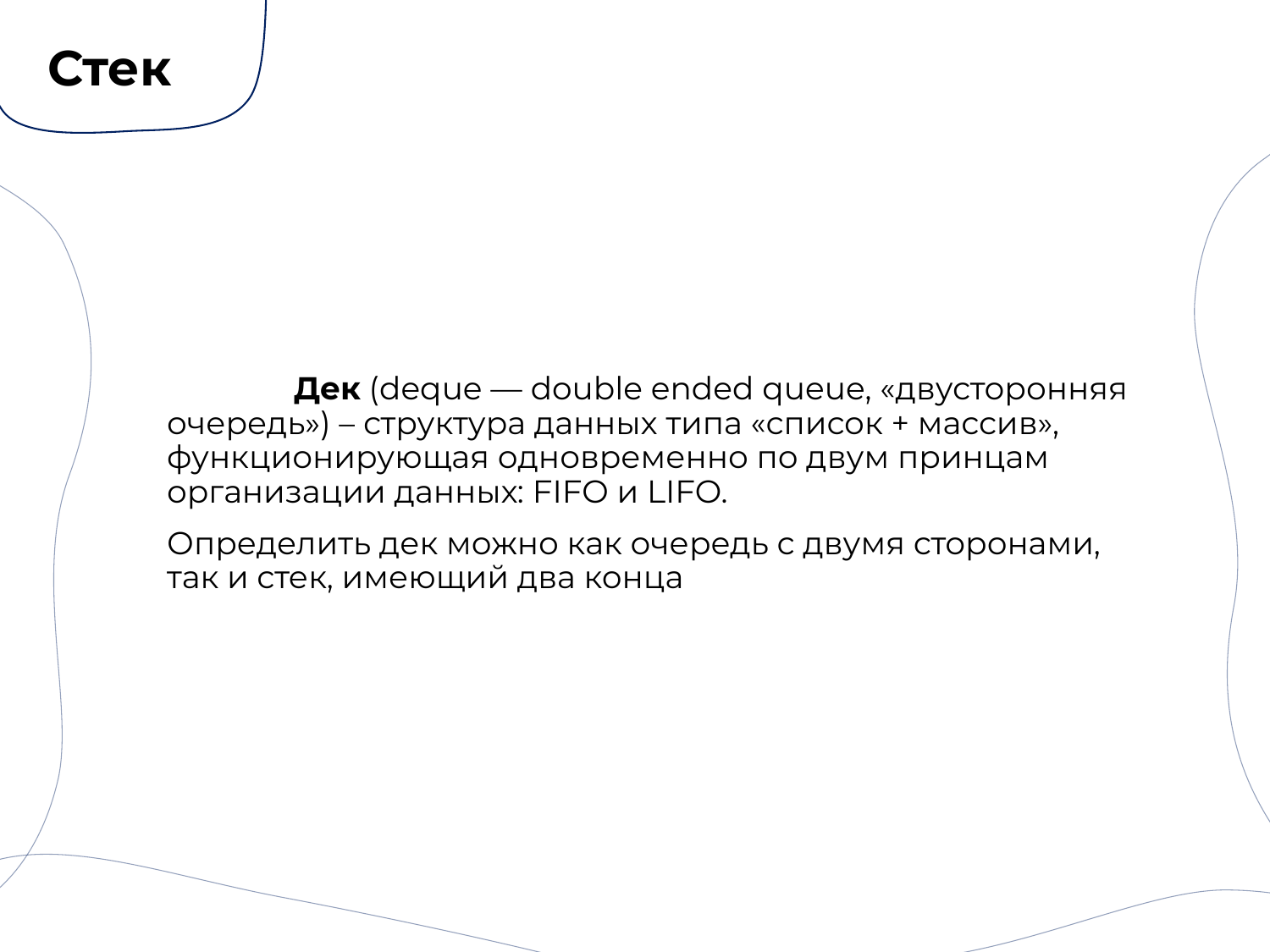

# Стек
	Дек (deque — double ended queue, «двусторонняя очередь») – структура данных типа «список + массив», функционирующая одновременно по двум принцам организации данных: FIFO и LIFO.
Определить дек можно как очередь с двумя сторонами, так и стек, имеющий два конца